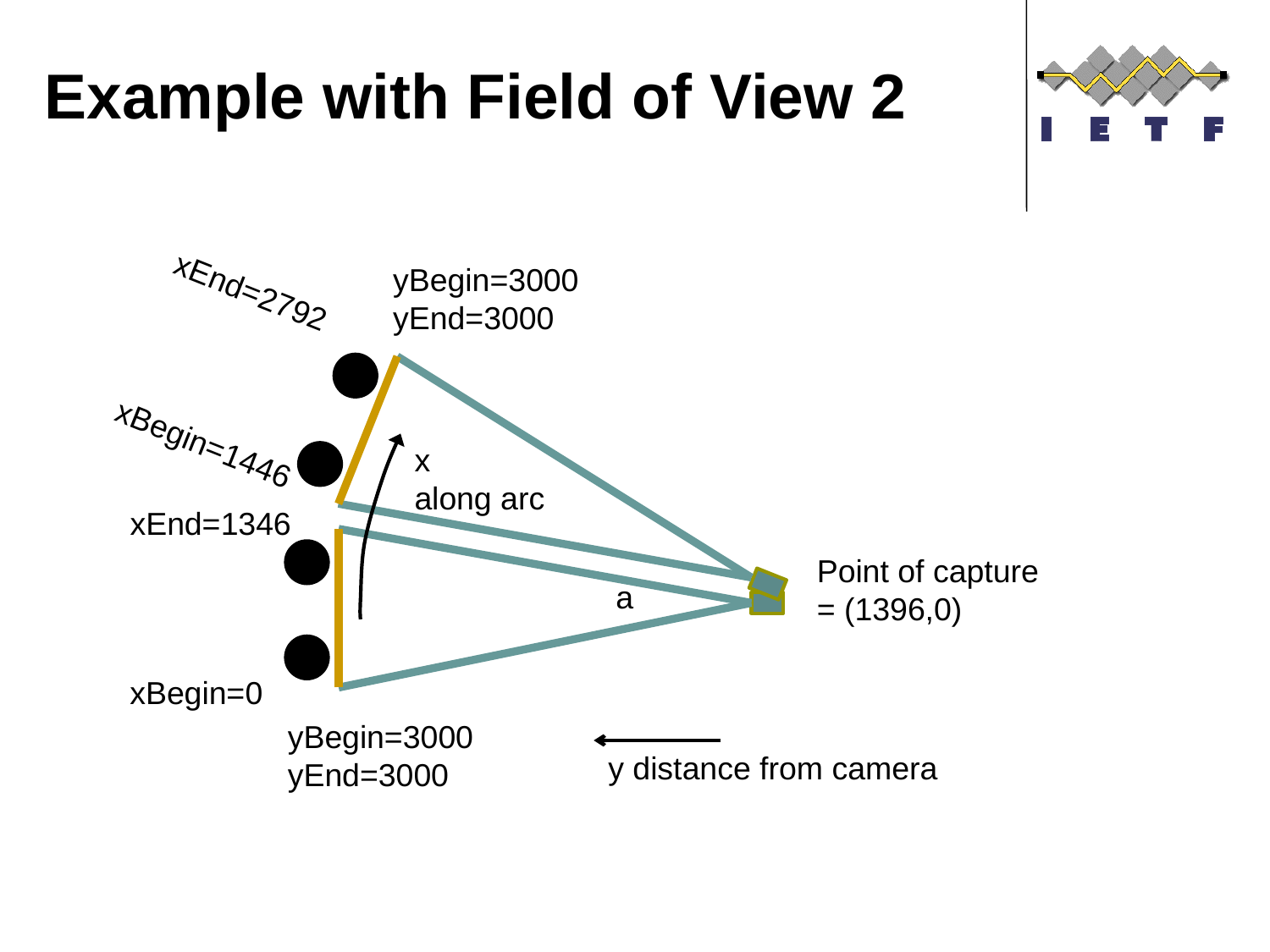

# Example with Field of View 2
yBegin=3000
yEnd=3000
xEnd=2792
xBegin=1446

x
along arc
xEnd=1346

Point of capture = (1396,0)
a
xBegin=0
yBegin=3000
yEnd=3000
y distance from camera